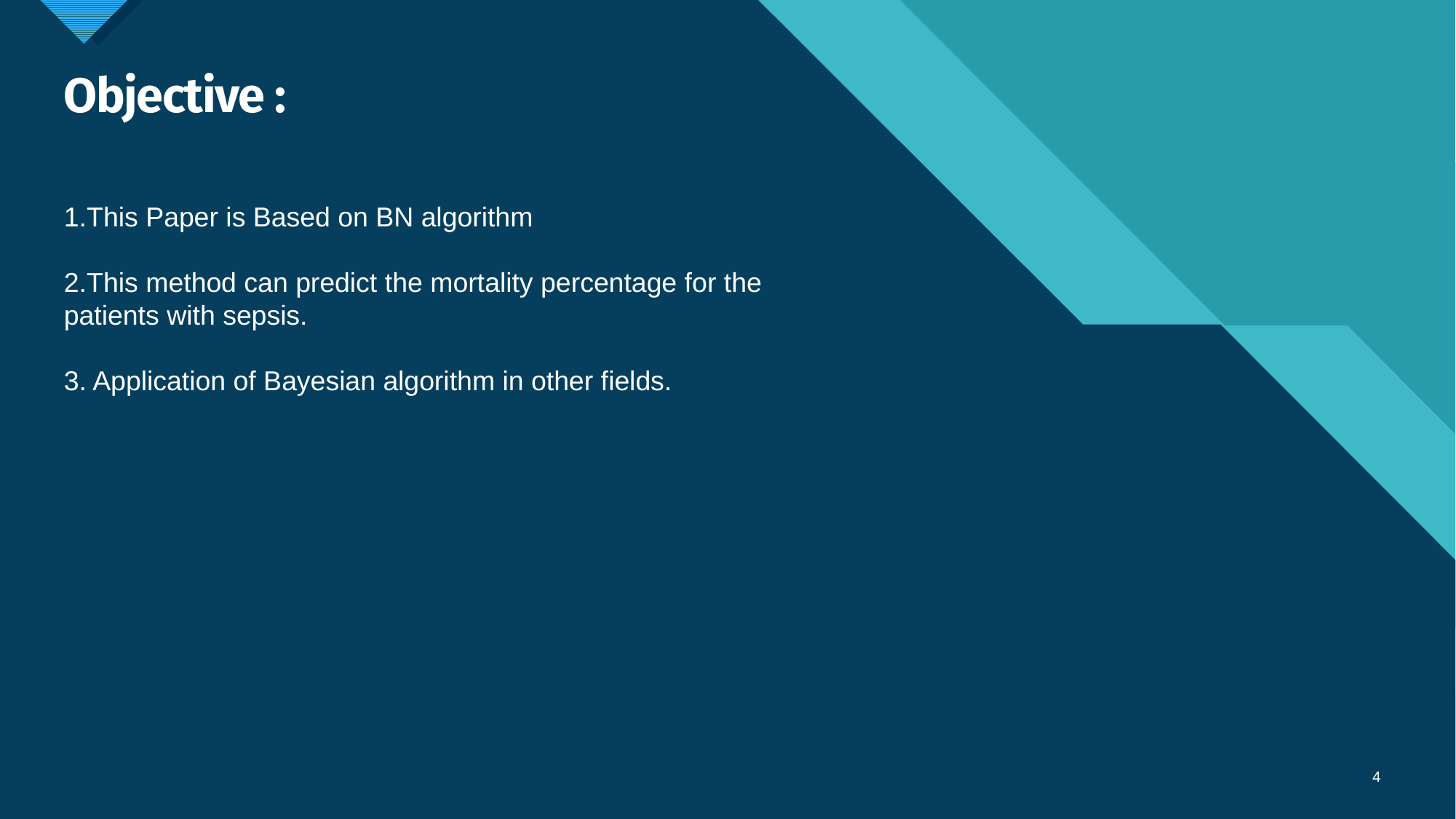

# Objective :
1.This Paper is Based on BN algorithm
2.This method can predict the mortality percentage for the     patients with sepsis.
3. Application of Bayesian algorithm in other fields.
4